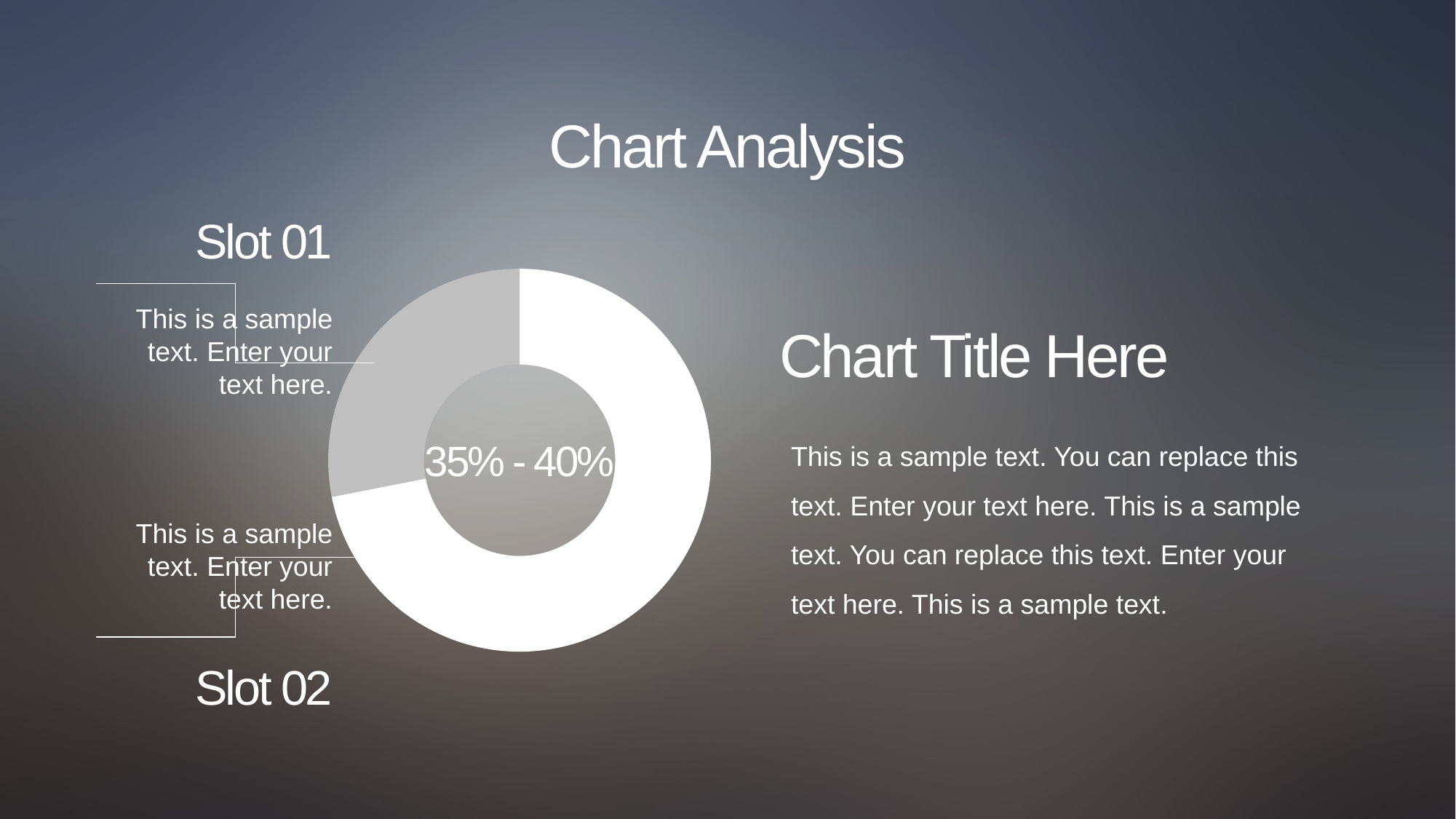

Chart Analysis
Slot 01

### Chart

| Category | Sales |
|---|---|
| 1st Qtr | 8.2 |
| 2nd Qtr | 3.2 |
This is a sample text. Enter your text here.
Chart Title Here

This is a sample text. You can replace this text. Enter your text here. This is a sample text. You can replace this text. Enter your text here. This is a sample text.
35% - 40%
This is a sample text. Enter your text here.
Slot 02